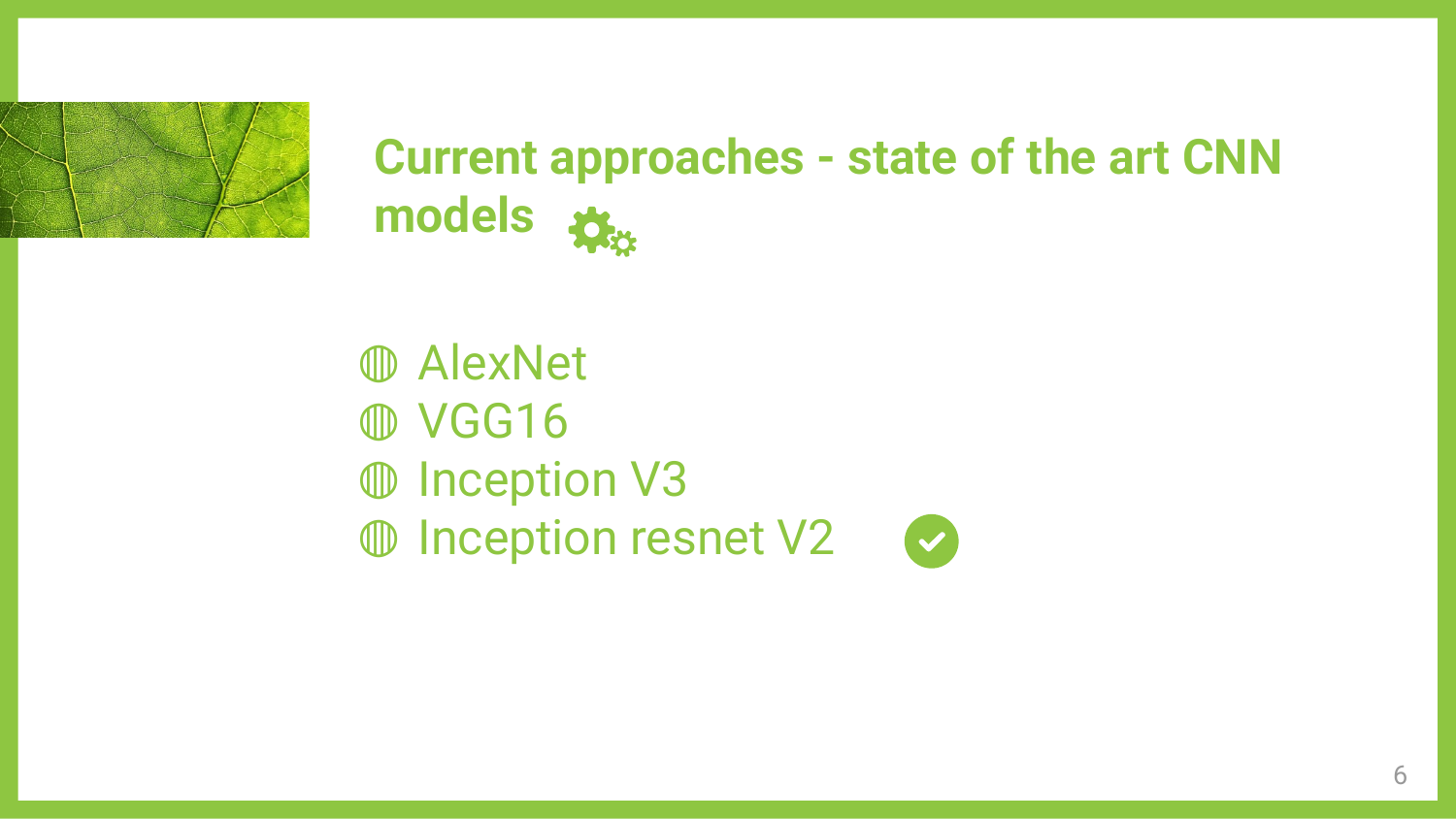

# Current approaches - state of the art CNN models

AlexNet
VGG16
Inception V3
Inception resnet V2

6